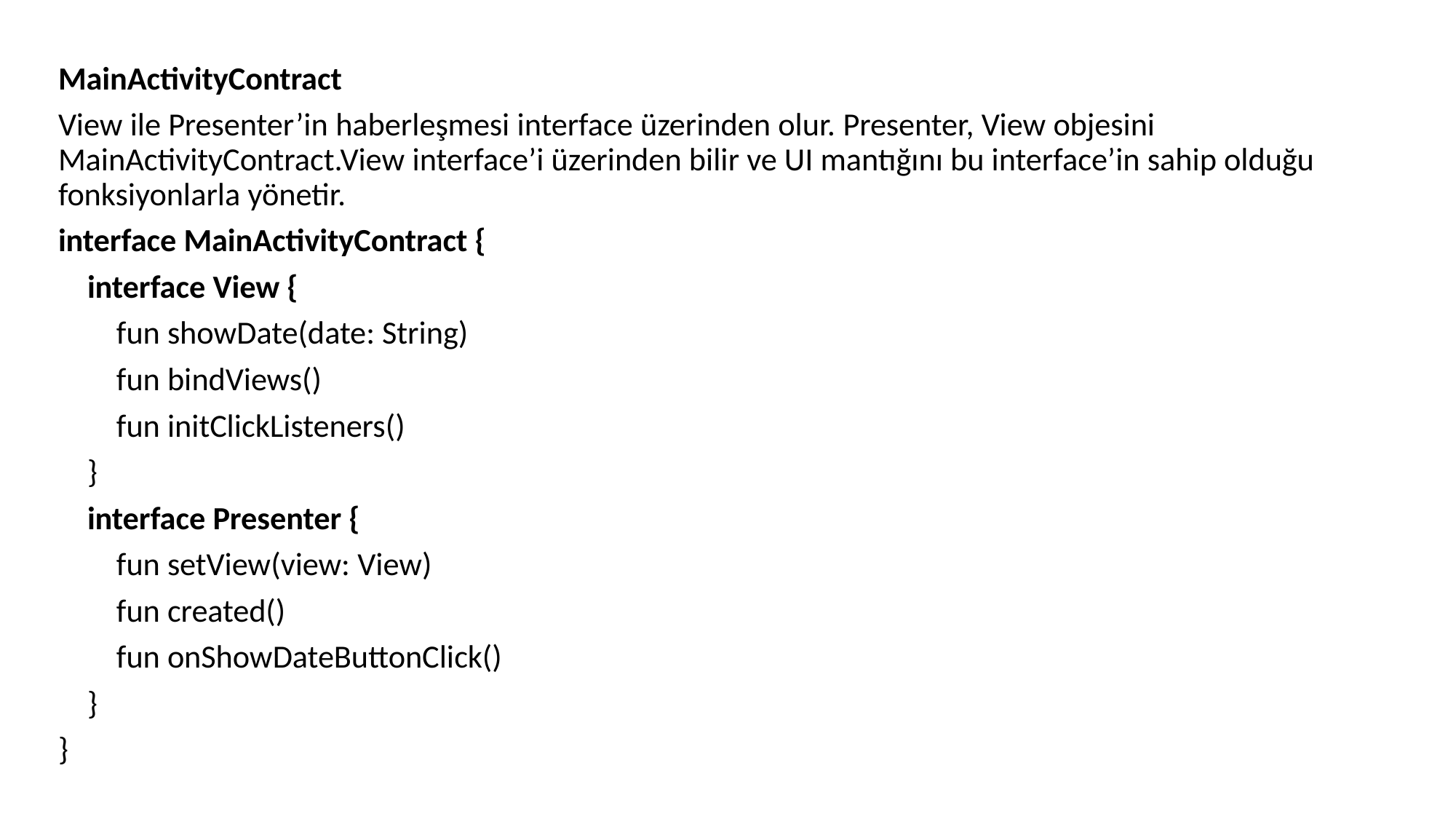

MainActivityContract
View ile Presenter’in haberleşmesi interface üzerinden olur. Presenter, View objesini MainActivityContract.View interface’i üzerinden bilir ve UI mantığını bu interface’in sahip olduğu fonksiyonlarla yönetir.
interface MainActivityContract {
    interface View {
        fun showDate(date: String)
        fun bindViews()
        fun initClickListeners()
    }
    interface Presenter {
        fun setView(view: View)
        fun created()
        fun onShowDateButtonClick()
    }
}